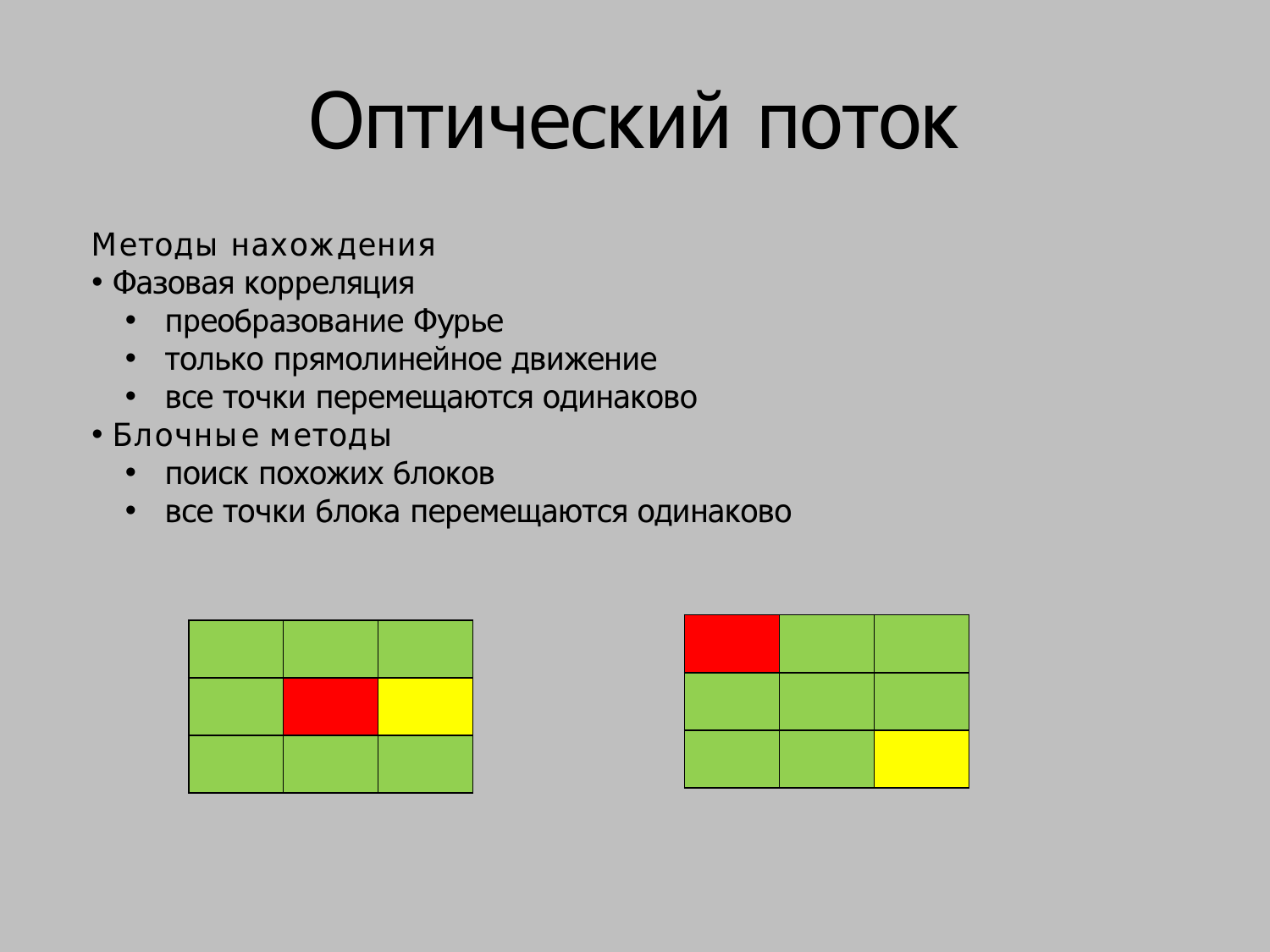

# Оптический поток
Методы нахождения
 Фазовая корреляция
 преобразование Фурье
 только прямолинейное движение
 все точки перемещаются одинаково
 Блочные методы
 поиск похожих блоков
 все точки блока перемещаются одинаково
|  |  |  |
| --- | --- | --- |
|  |  |  |
|  |  |  |
|  |  |  |
| --- | --- | --- |
|  |  |  |
|  |  |  |